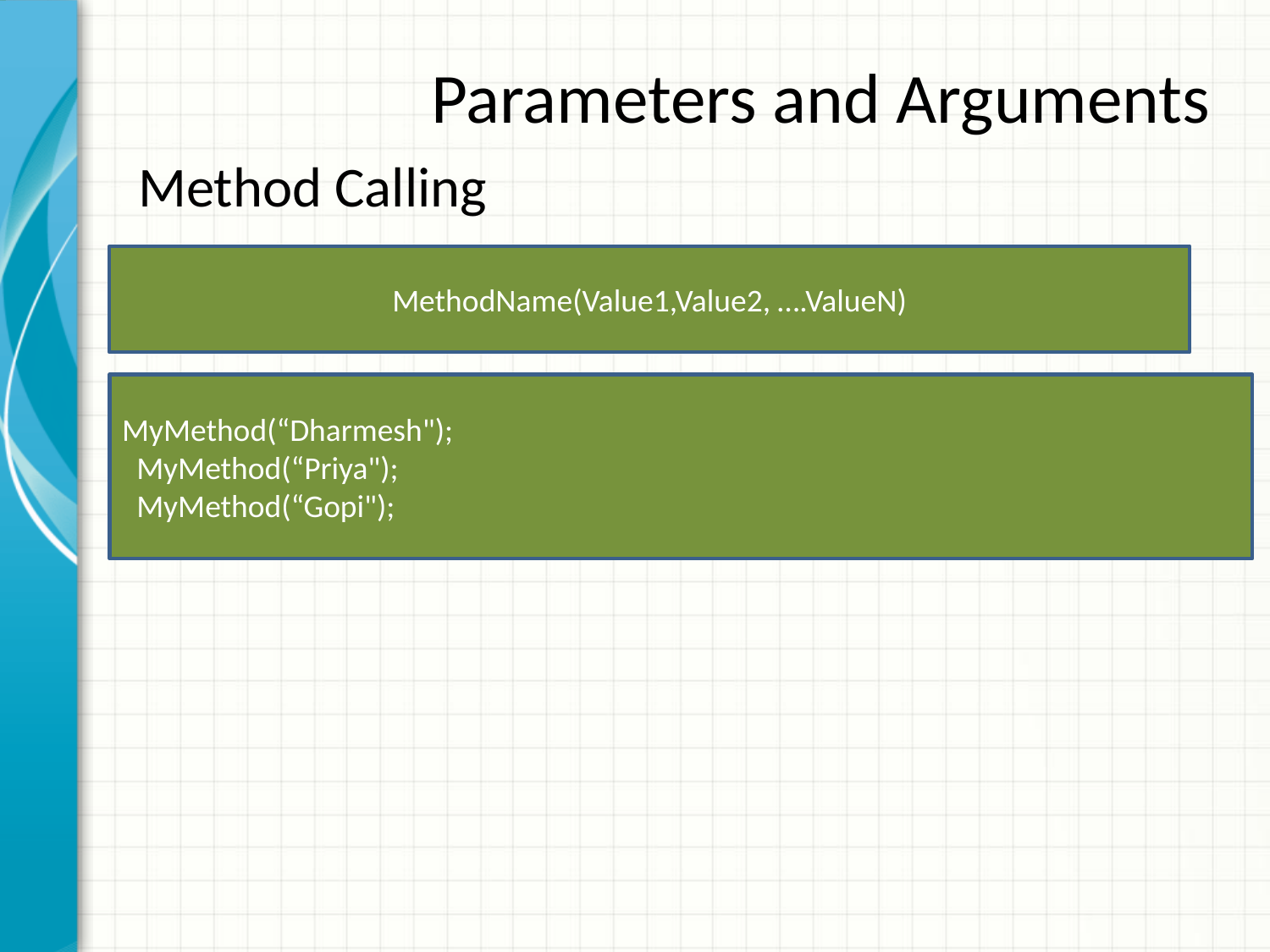

Parameters and Arguments
Method Calling
MethodName(Value1,Value2, ….ValueN)
MyMethod(“Dharmesh");
  MyMethod(“Priya");
  MyMethod(“Gopi");